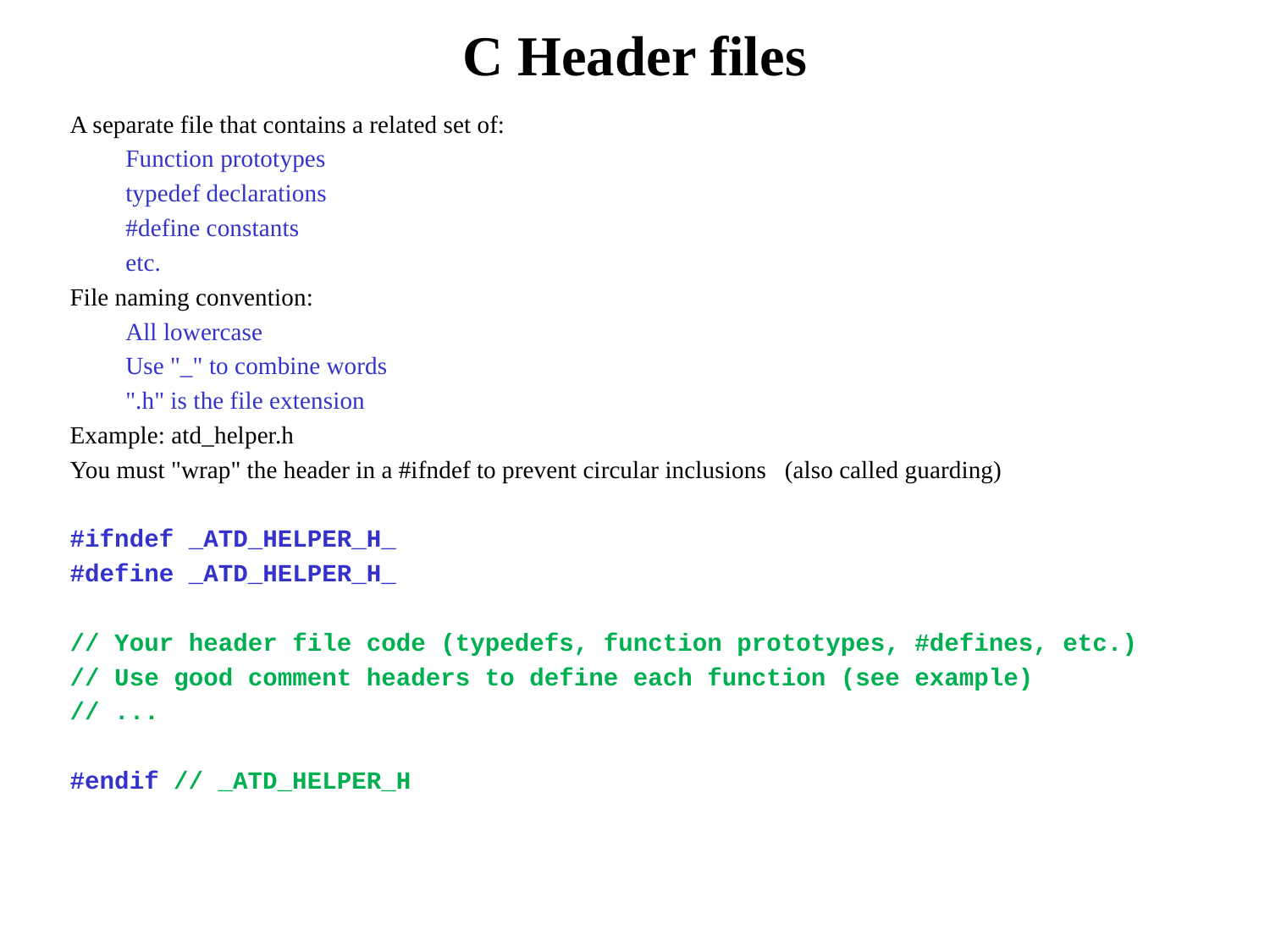

# C Header files
A separate file that contains a related set of:
Function prototypes
typedef declarations
#define constants
etc.
File naming convention:
All lowercase
Use "_" to combine words
".h" is the file extension
Example: atd_helper.h
You must "wrap" the header in a #ifndef to prevent circular inclusions   (also called guarding)

#ifndef _ATD_HELPER_H_
#define _ATD_HELPER_H_

// Your header file code (typedefs, function prototypes, #defines, etc.)
// Use good comment headers to define each function (see example)
// ...

#endif // _ATD_HELPER_H